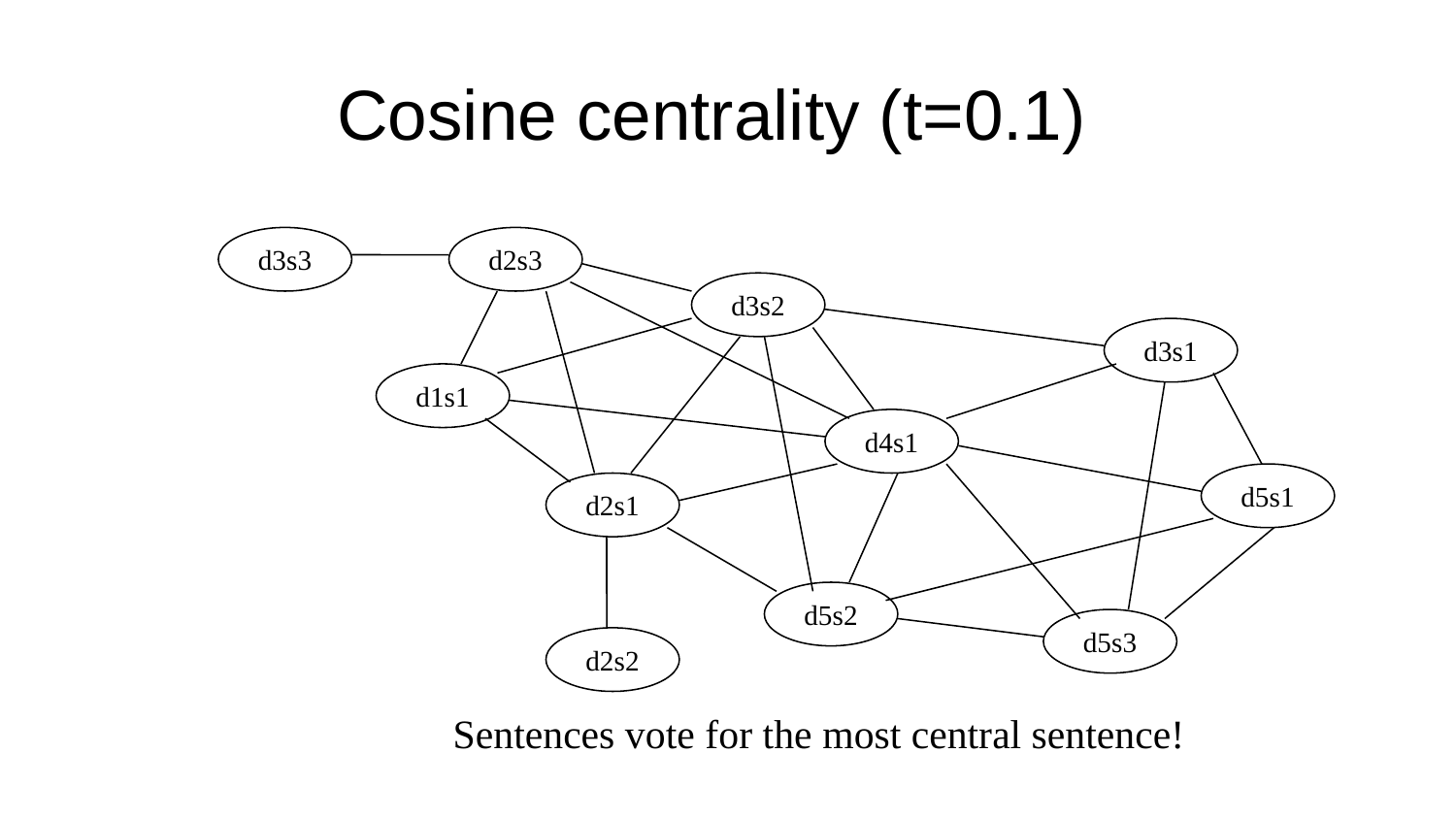

# Cosine centrality (t=0.1)
d3s3
d2s3

d3s2

d3s1

d1s1

d4s1

d5s1
d2s1

d5s2
d5s3

d2s2
Sentences vote for the most central sentence!